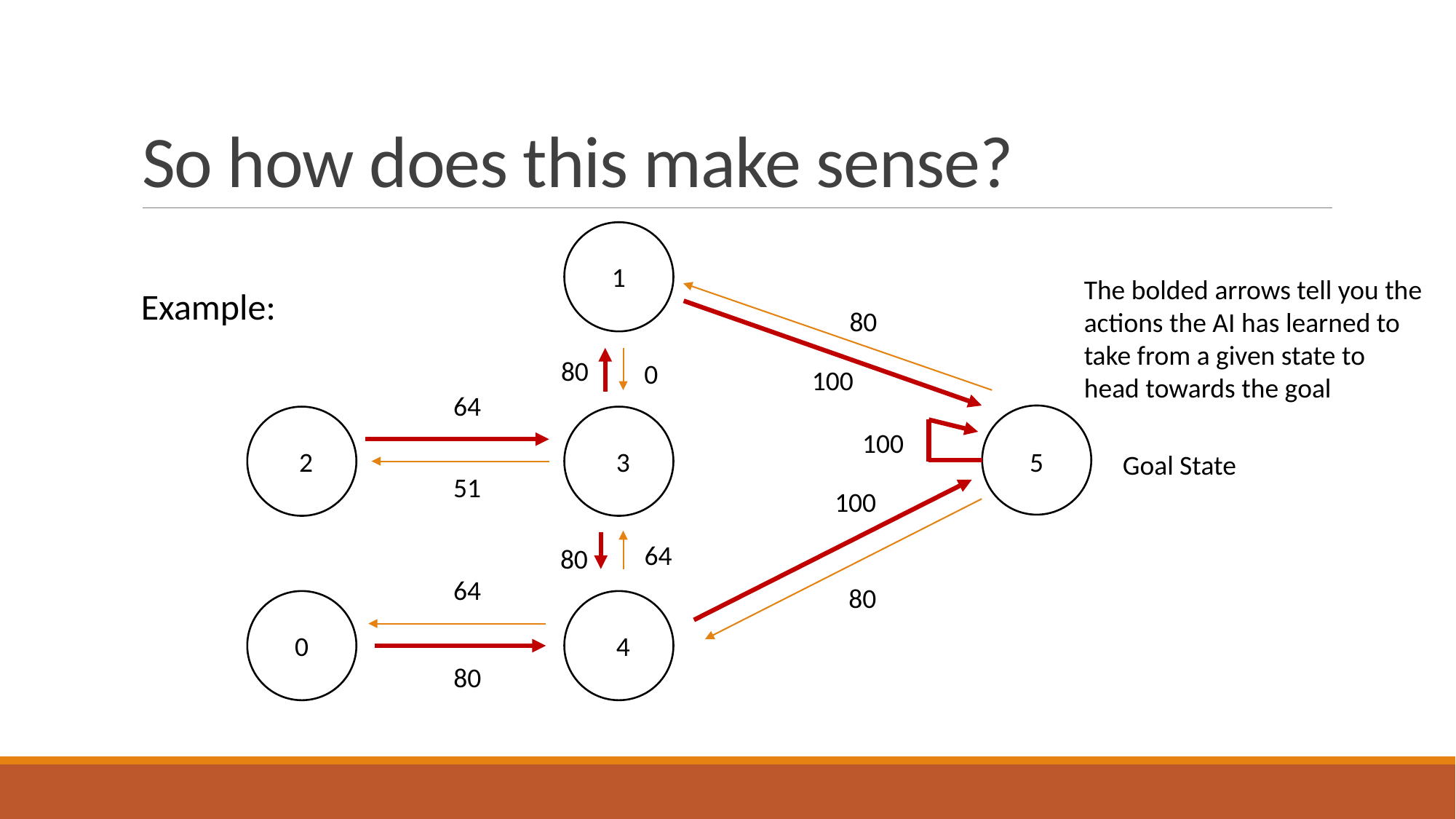

# So how does this make sense?

1
The bolded arrows tell you the
actions the AI has learned to
take from a given state to
head towards the goal
Example:
80
80
0
100
64

100
2
3
5
Goal State
51
100
64
80
64
80

0
4
80